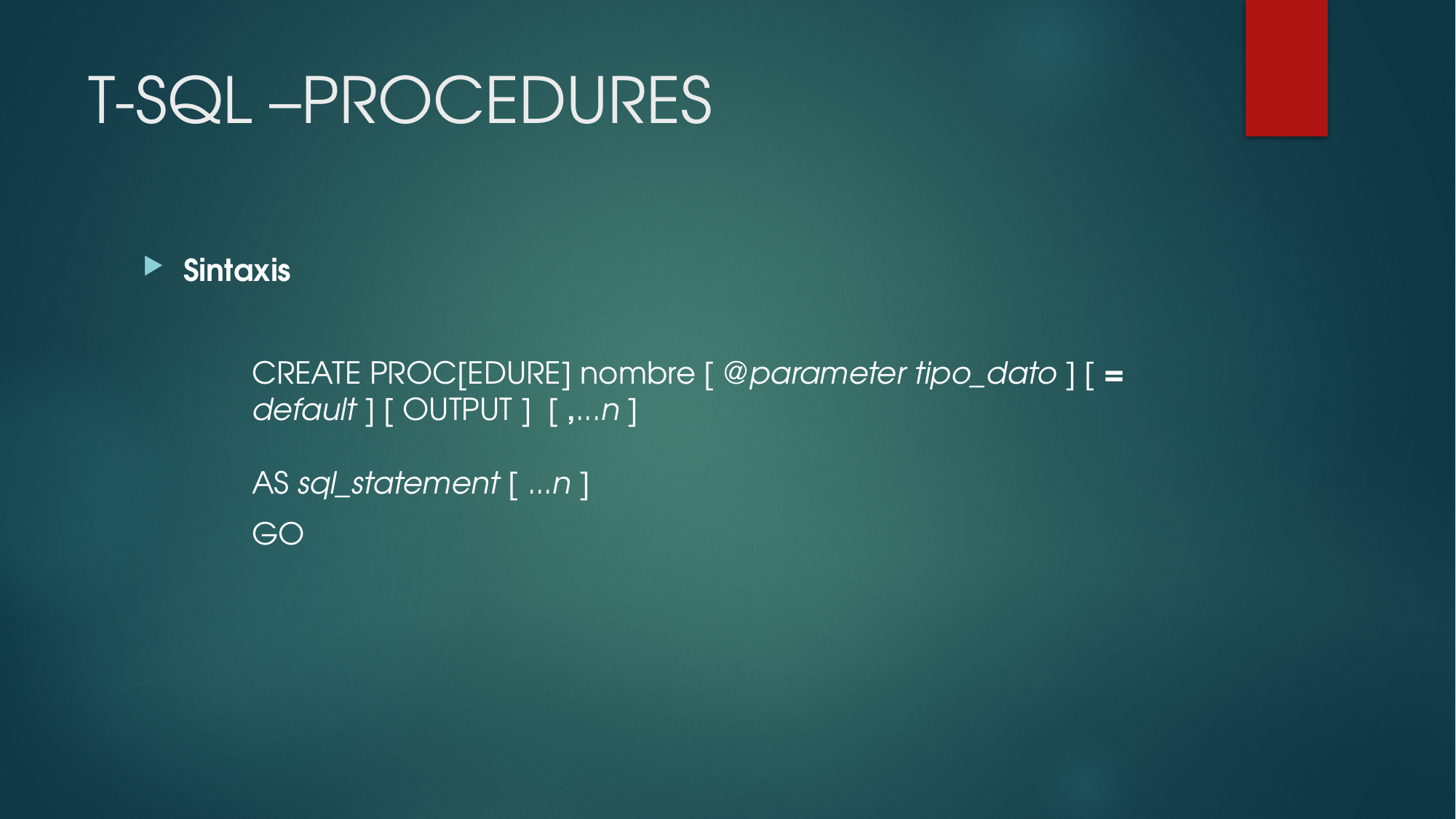

# T-SQL –PROCEDURES
Sintaxis

	CREATE PROC[EDURE] nombre [ @parameter tipo_dato ] [ = 	default ] [ OUTPUT ]  [ ,...n ]
	AS sql_statement [ ...n ]
	GO